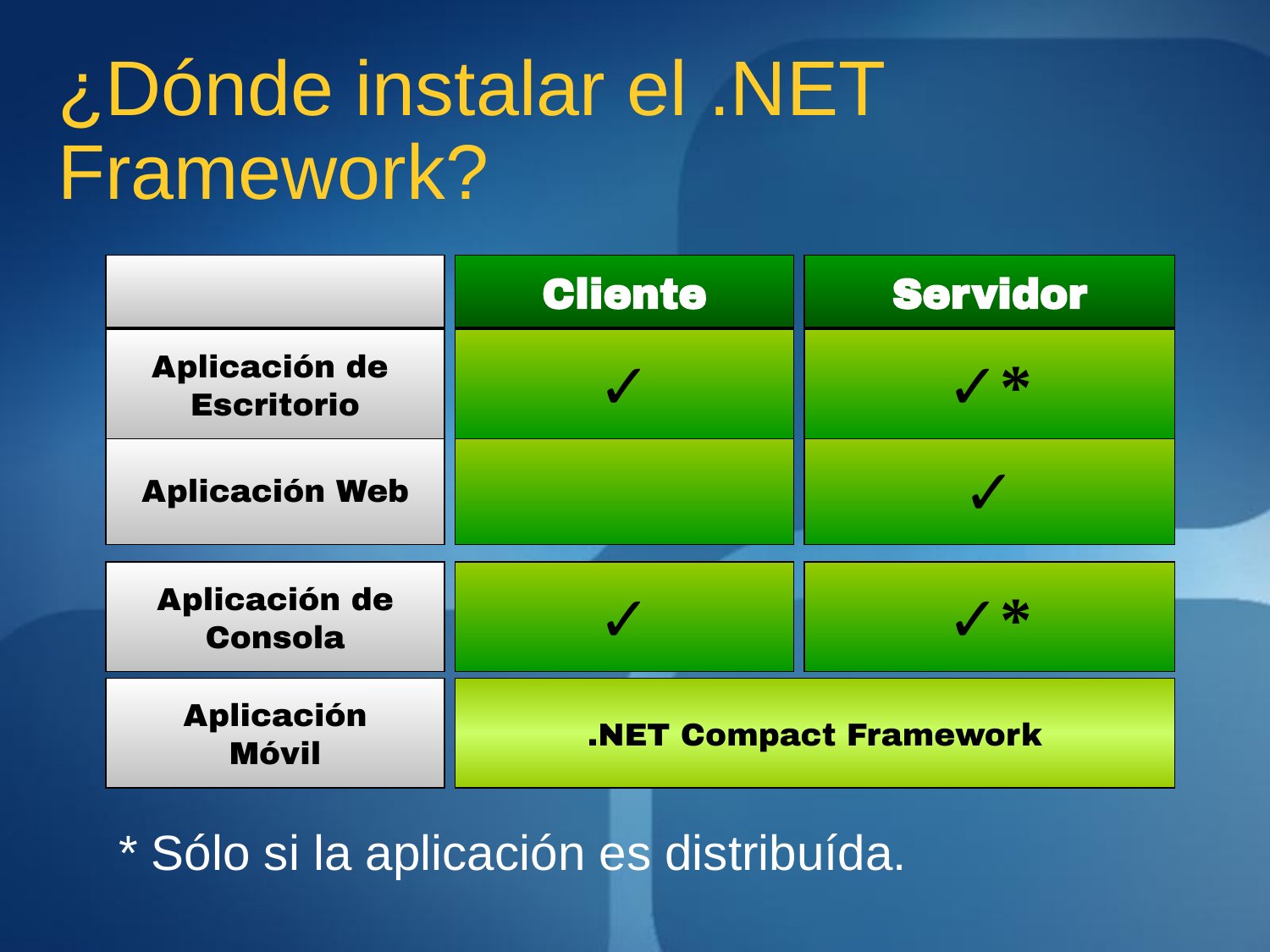

# ¿Dónde instalar el .NET Framework?

Cliente
Servidor
Aplicación de
Escritorio
✓
✓*
Aplicación Web

✓
Aplicación de Consola
✓
✓*
Aplicación
Móvil
.NET Compact Framework
* Sólo si la aplicación es distribuída.